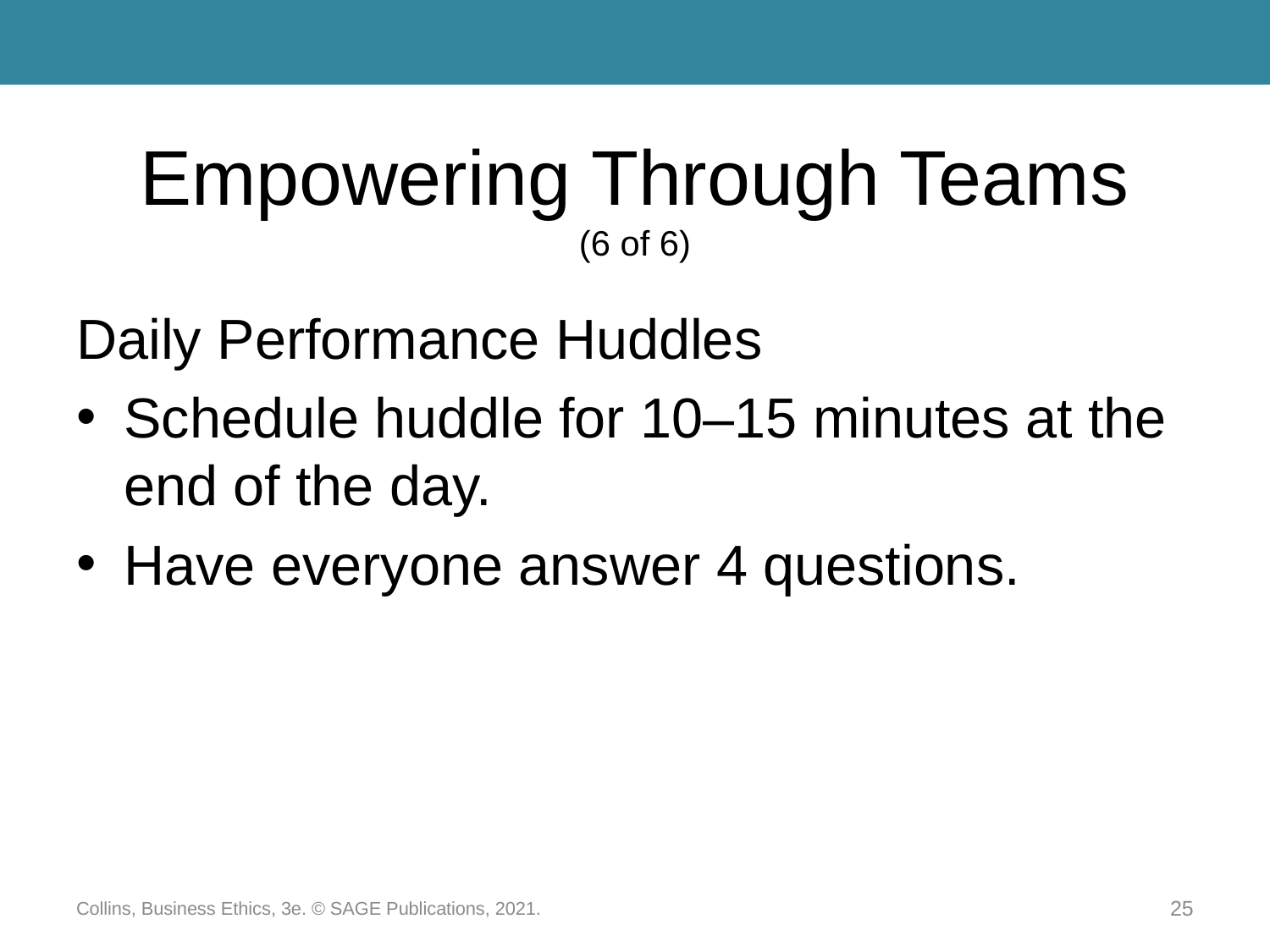

# Empowering Through Teams (6 of 6)
Daily Performance Huddles
Schedule huddle for 10–15 minutes at the end of the day.
Have everyone answer 4 questions.
Collins, Business Ethics, 3e. © SAGE Publications, 2021.
25